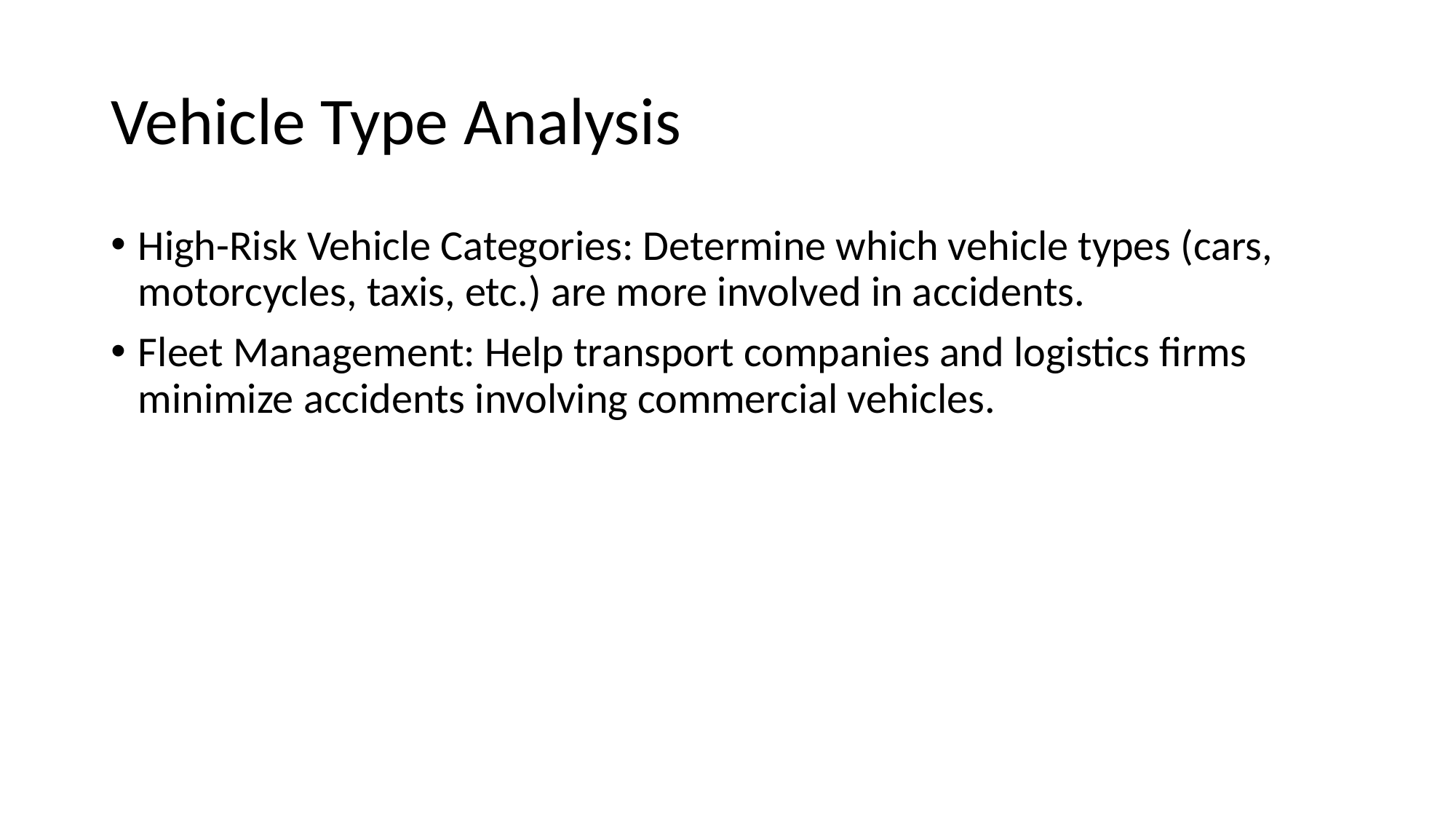

# Vehicle Type Analysis
High-Risk Vehicle Categories: Determine which vehicle types (cars, motorcycles, taxis, etc.) are more involved in accidents.
Fleet Management: Help transport companies and logistics firms minimize accidents involving commercial vehicles.